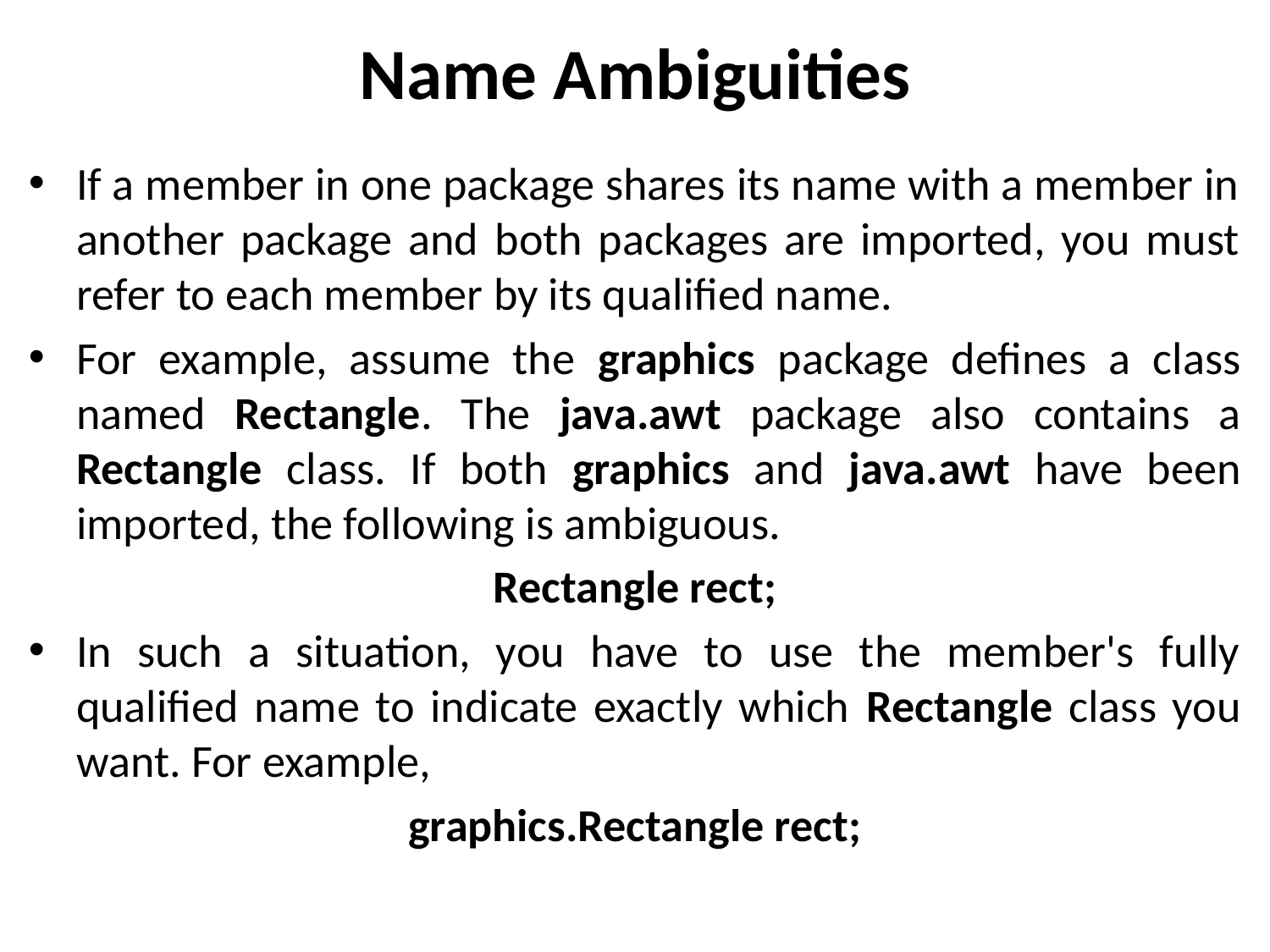

# Name Ambiguities
If a member in one package shares its name with a member in another package and both packages are imported, you must refer to each member by its qualified name.
For example, assume the graphics package defines a class named Rectangle. The java.awt package also contains a Rectangle class. If both graphics and java.awt have been imported, the following is ambiguous.
Rectangle rect;
In such a situation, you have to use the member's fully qualified name to indicate exactly which Rectangle class you want. For example,
graphics.Rectangle rect;